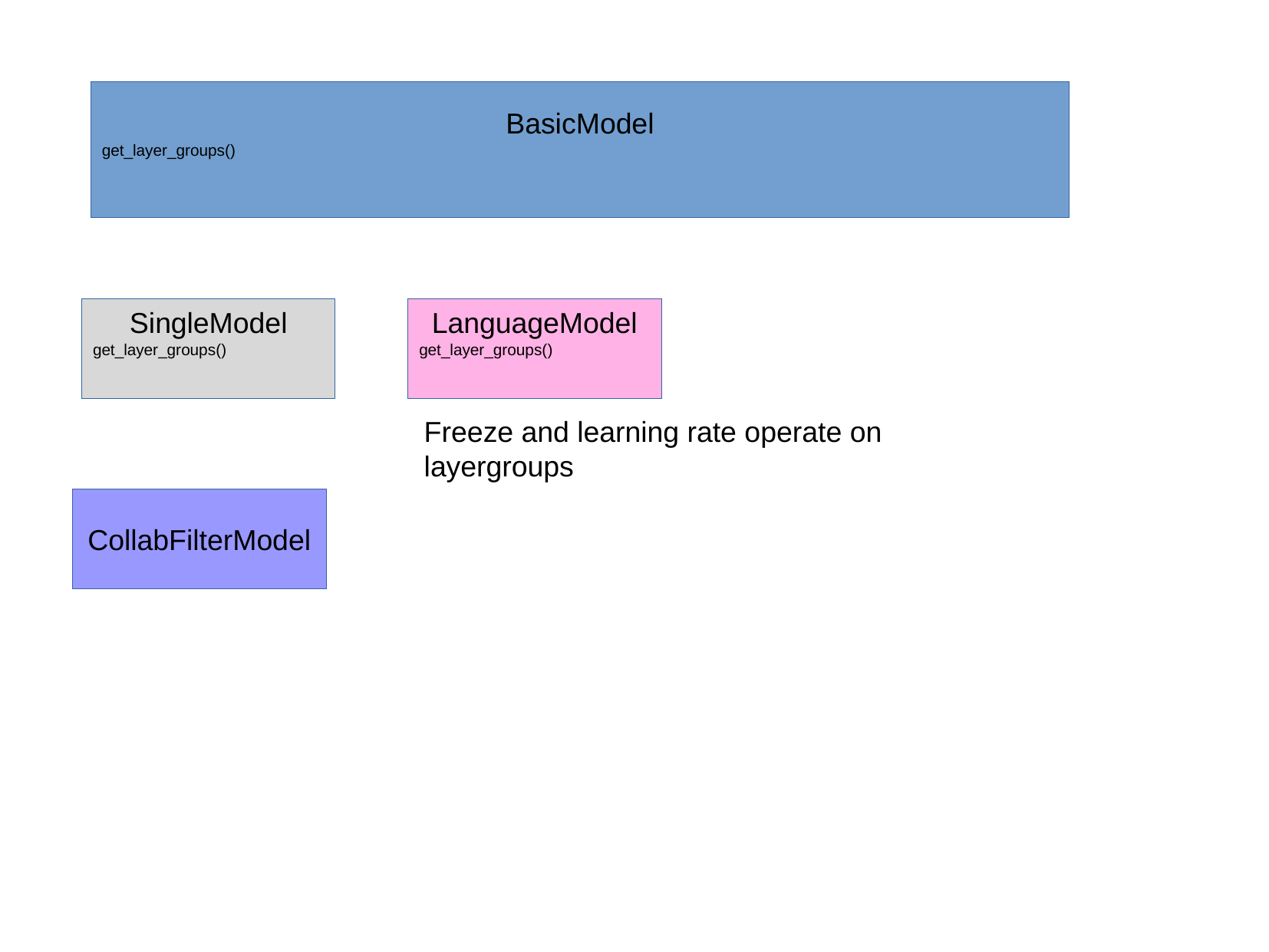

BasicModel
get_layer_groups()

SingleModel
get_layer_groups()

LanguageModel
get_layer_groups()

Freeze and learning rate operate on layergroups
CollabFilterModel